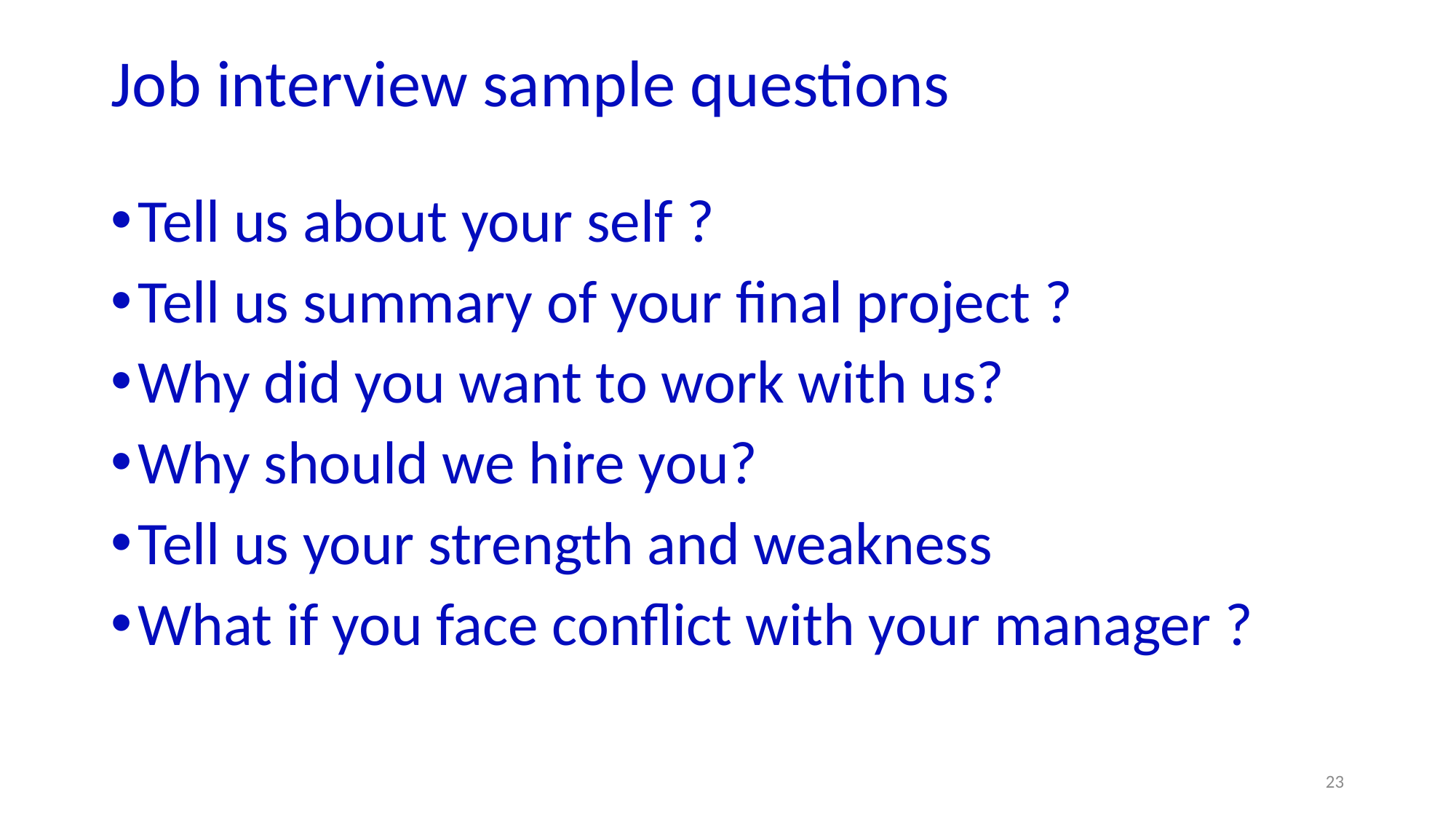

# Job interview sample questions
Tell us about your self ?
Tell us summary of your final project ?
Why did you want to work with us?
Why should we hire you?
Tell us your strength and weakness
What if you face conflict with your manager ?

23